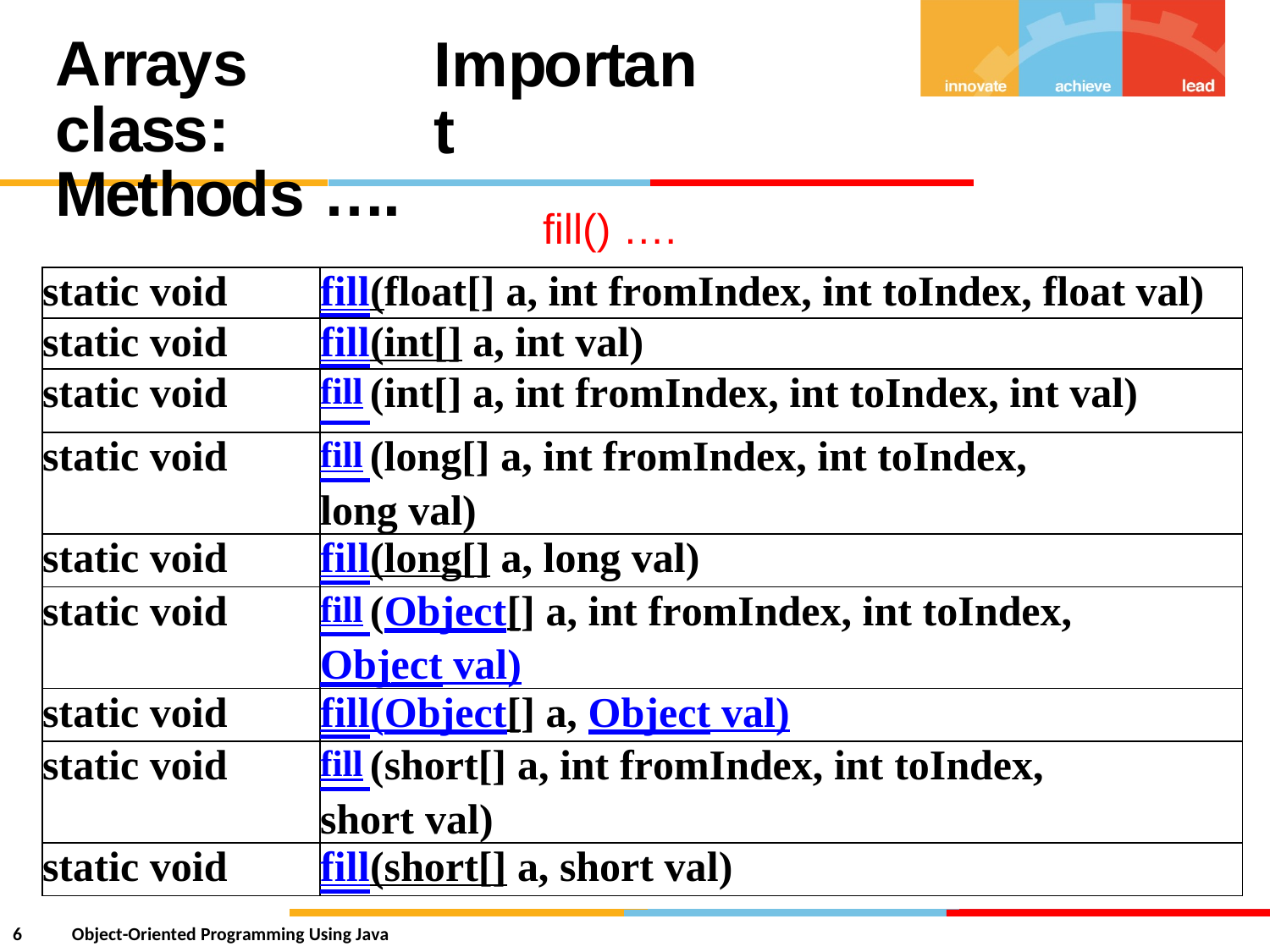

Arrays class:
Methods ….
Important

fill()
….

static void
fill(float[] a, int fromIndex, int toIndex, float val)

static void
fill(int[] a, int val)

static void
fill
(int[] a, int fromIndex, int toIndex, int val)

static void
fill
(long[] a, int fromIndex, int toIndex,

long val)

static void
fill(long[] a, long val)

static void
fill
(Object[] a, int fromIndex, int toIndex,

Object val)

static void
fill(Object[] a, Object val)

static void
fill
(short[] a, int fromIndex, int toIndex,

short val)

static void
fill(short[] a, short val)

6
Object-Oriented Programming Using Java